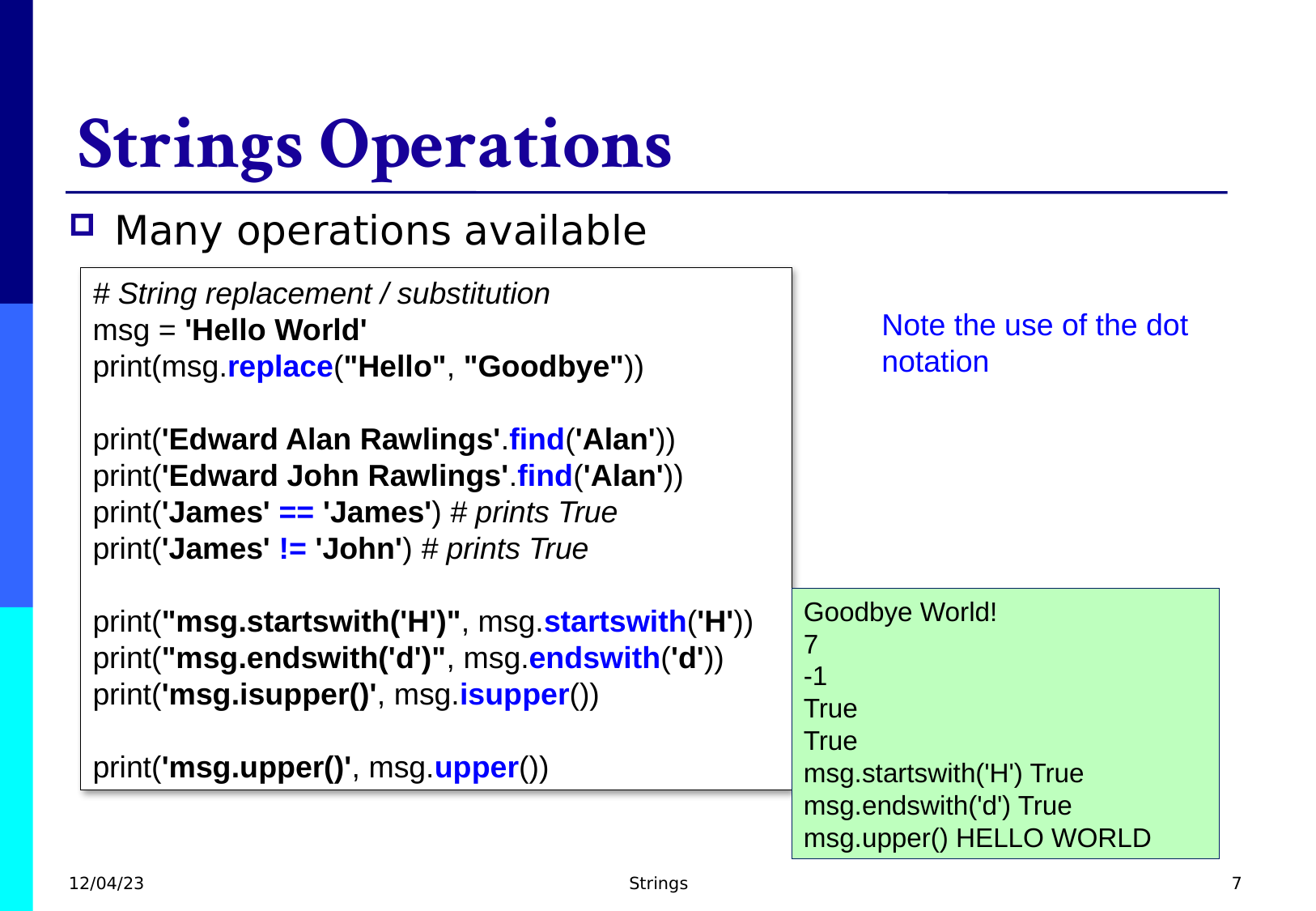

# Strings Operations
Many operations available
# String replacement / substitution msg = 'Hello World' print(msg.replace("Hello", "Goodbye"))

print('Edward Alan Rawlings'.find('Alan'))
print('Edward John Rawlings'.find('Alan'))
print('James' == 'James') # prints True
print('James' != 'John') # prints True
print("msg.startswith('H')", msg.startswith('H'))
print("msg.endswith('d')", msg.endswith('d'))
print('msg.isupper()', msg.isupper())
print('msg.upper()', msg.upper())
Note the use of the dot notation
Goodbye World!
7
-1
True
True
msg.startswith('H') True
msg.endswith('d') True
msg.upper() HELLO WORLD
12/04/23
Strings
7